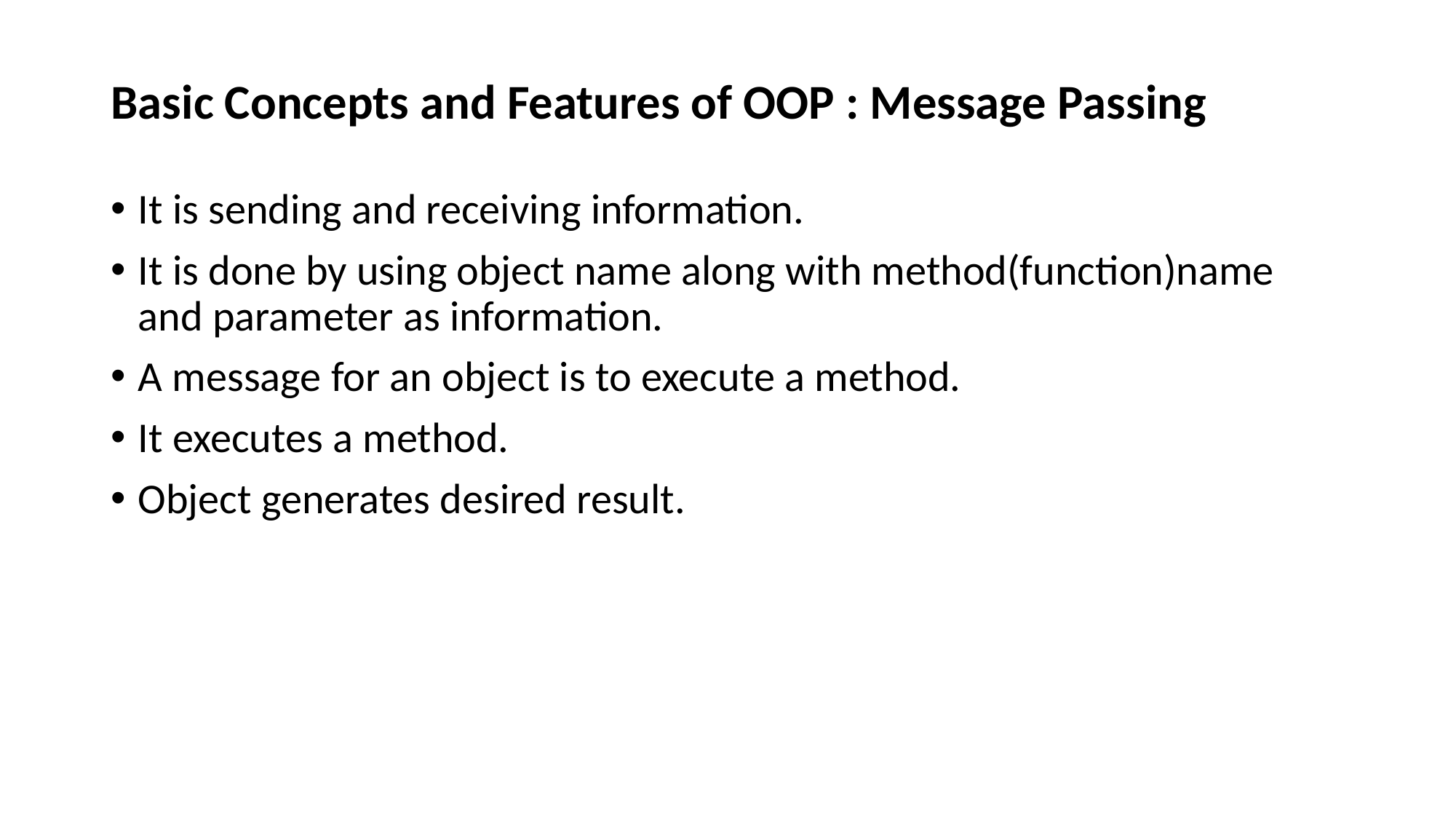

# Basic Concepts and Features of OOP : Message Passing
It is sending and receiving information.
It is done by using object name along with method(function)name and parameter as information.
A message for an object is to execute a method.
It executes a method.
Object generates desired result.